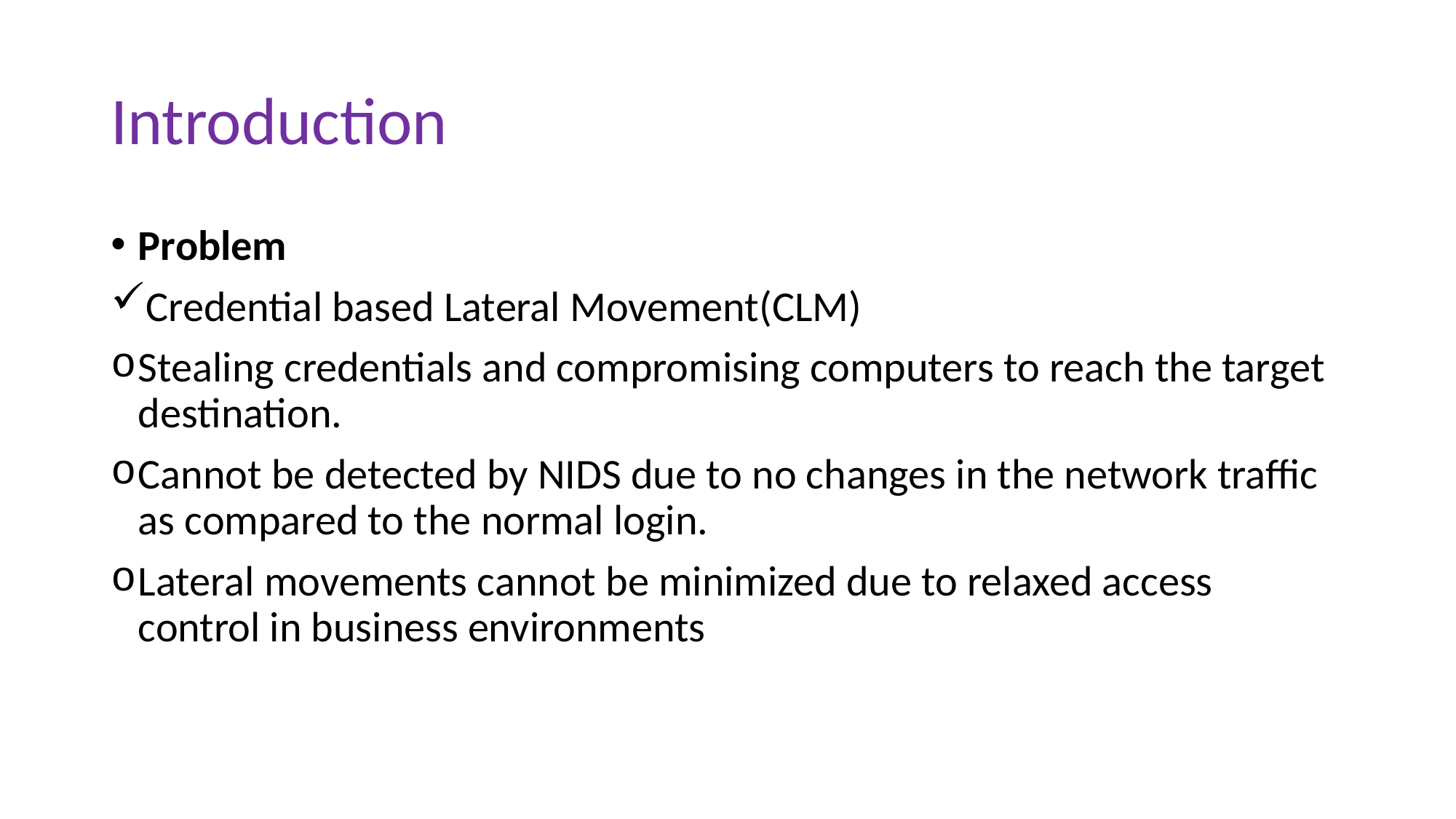

# Introduction
Problem
Credential based Lateral Movement(CLM)
Stealing credentials and compromising computers to reach the target destination.
Cannot be detected by NIDS due to no changes in the network traffic as compared to the normal login.
Lateral movements cannot be minimized due to relaxed access control in business environments